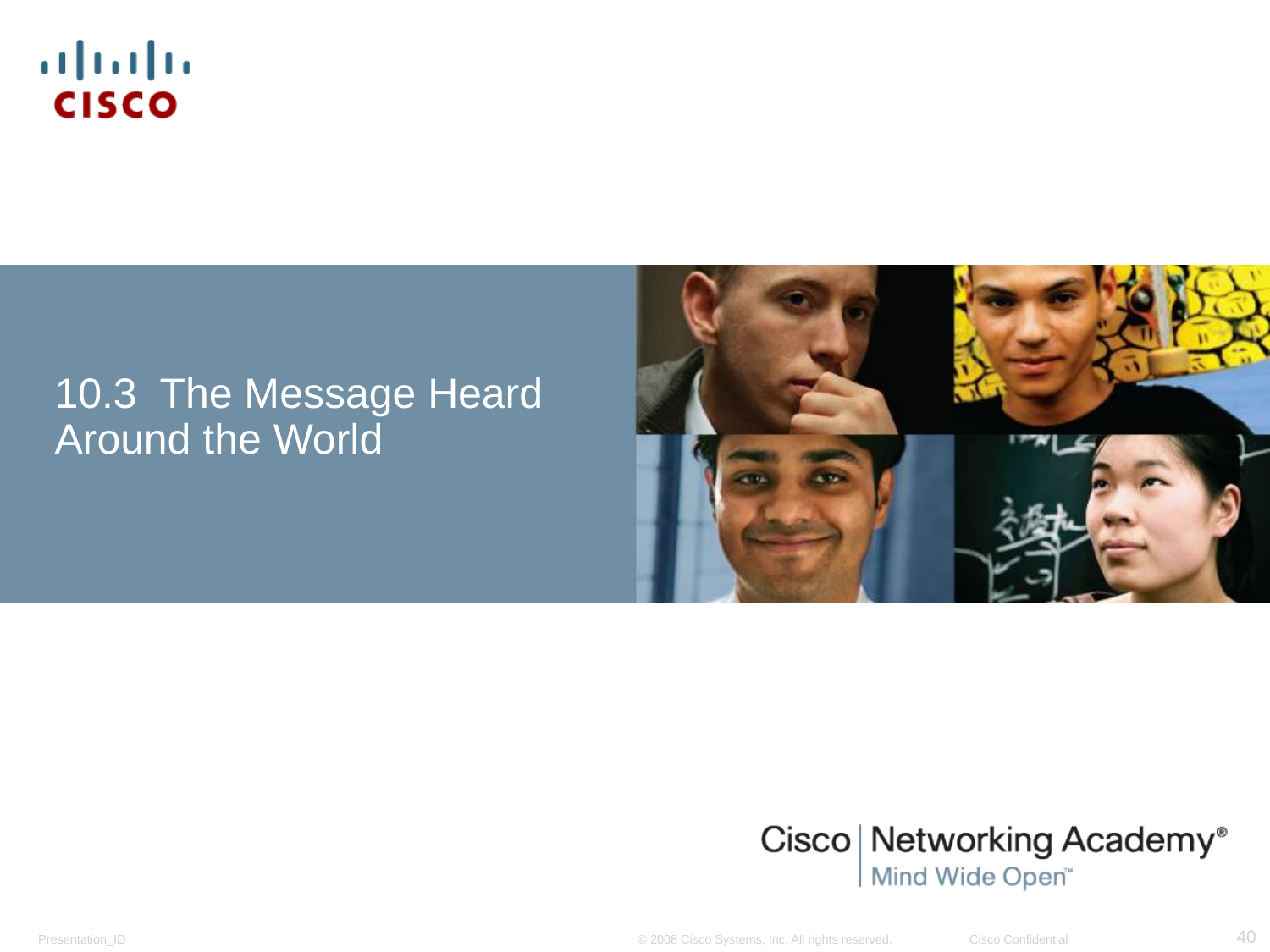

# 10.3  The Message Heard Around the World